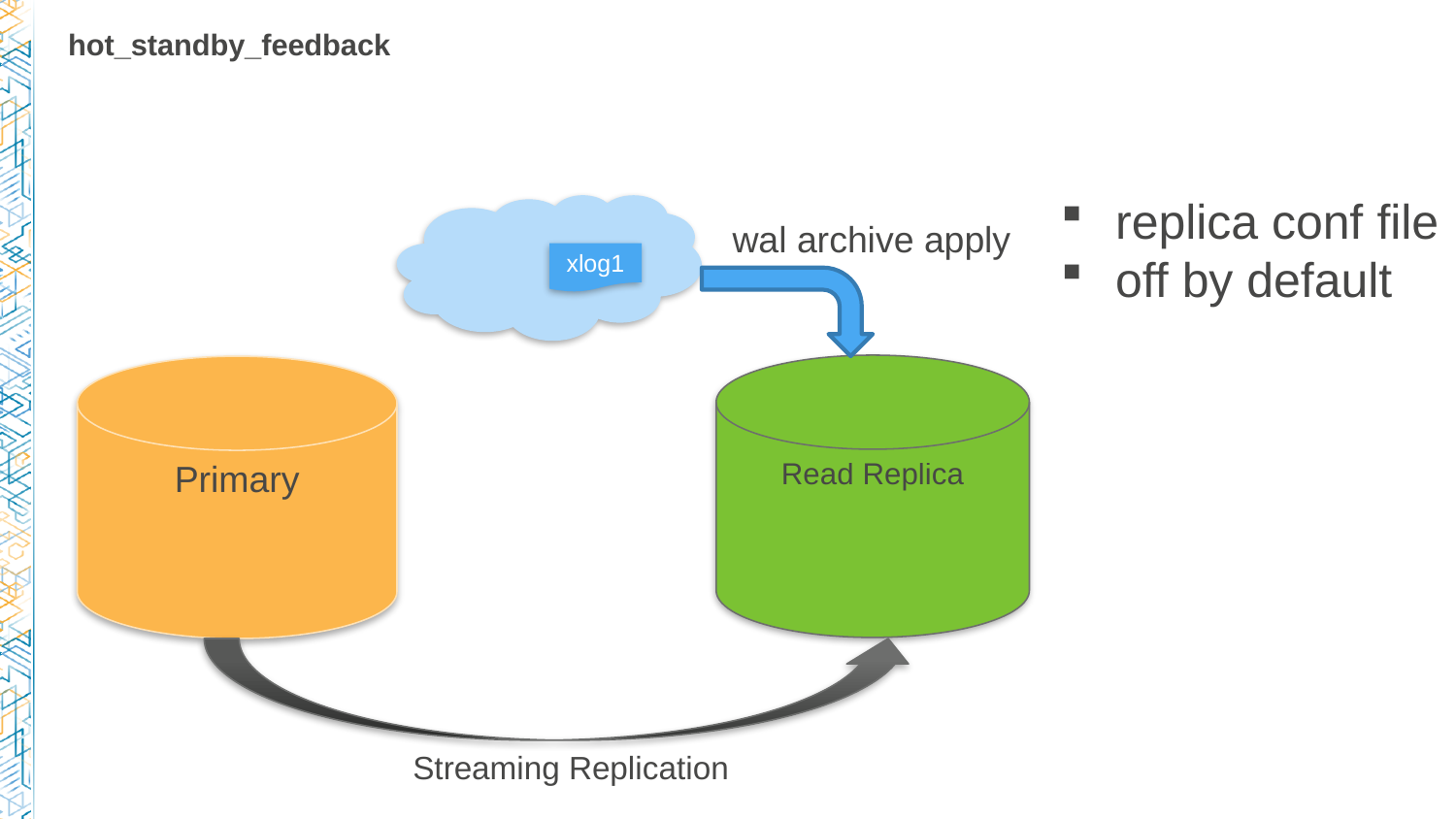

# hot_standby_feedback
replica conf file
off by default

wal archive apply

xlog1
Read Replica
Primary

Streaming Replication